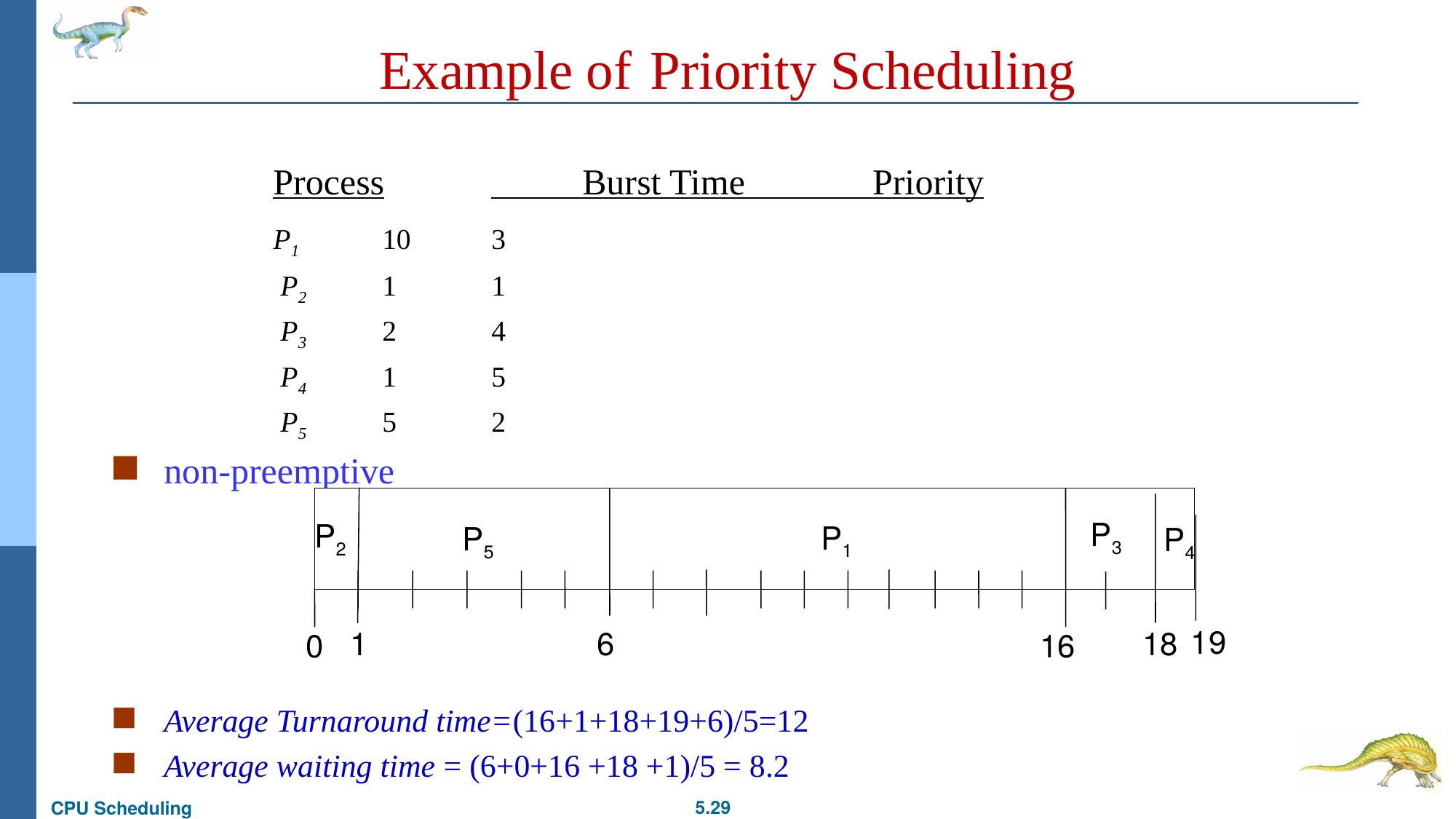

# Example of  Priority Scheduling
		Process	          Burst Time              Priority
		P1	10	3
		 P2	1	1
		 P3	2	4
		 P4	1	5
		 P5	5	2
non-preemptive

Average Turnaround time=(16+1+18+19+6)/5=12
Average waiting time = (6+0+16 +18 +1)/5 = 8.2

P3
P2
P1

P5
P4

19
1
6
18
0
16